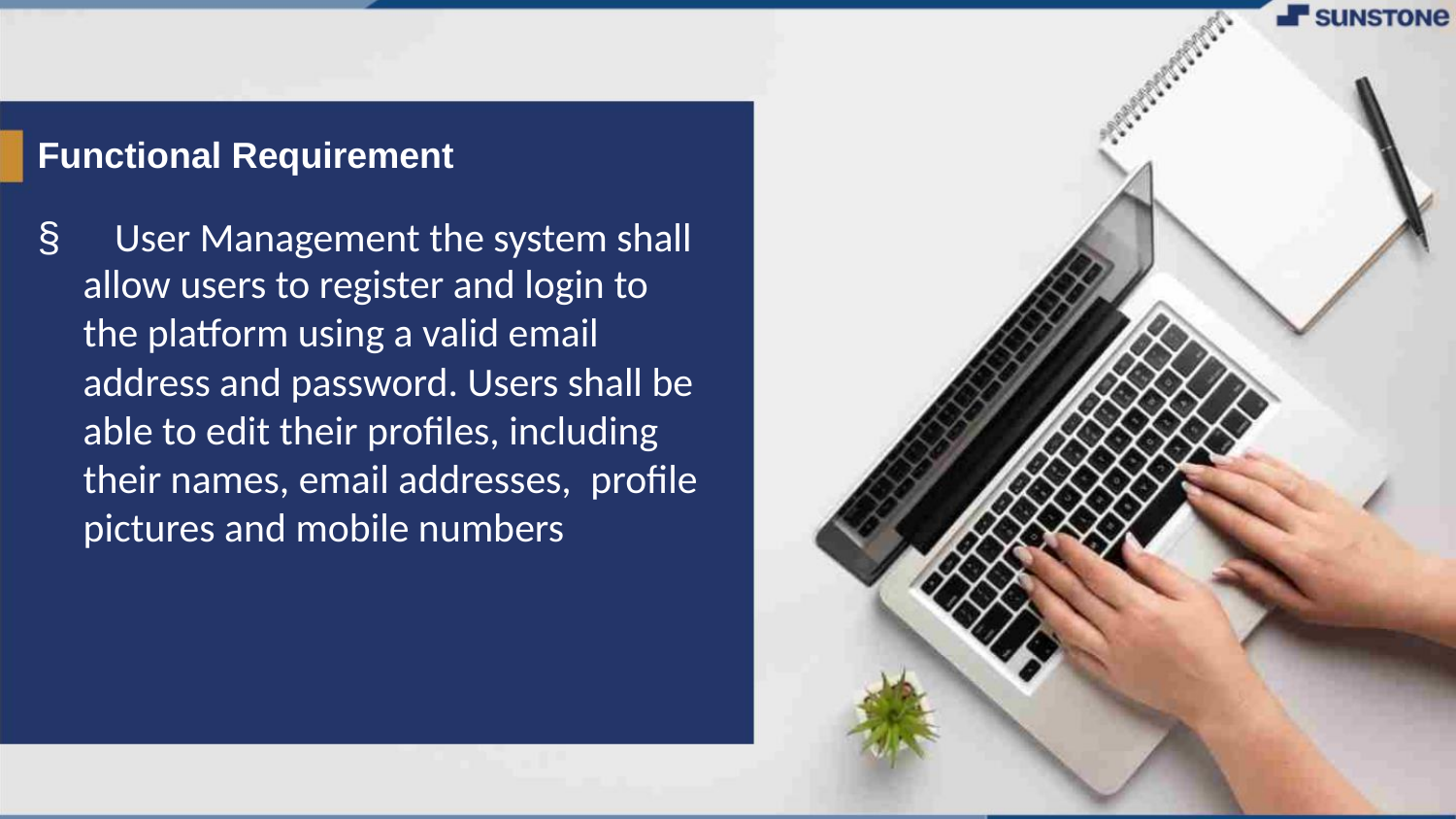

Functional Requirement
§ User Management the system shall
allow users to register and login to
the platform using a valid email
address and password. Users shall be
able to edit their profiles, including
their names, email addresses, profile
pictures and mobile numbers